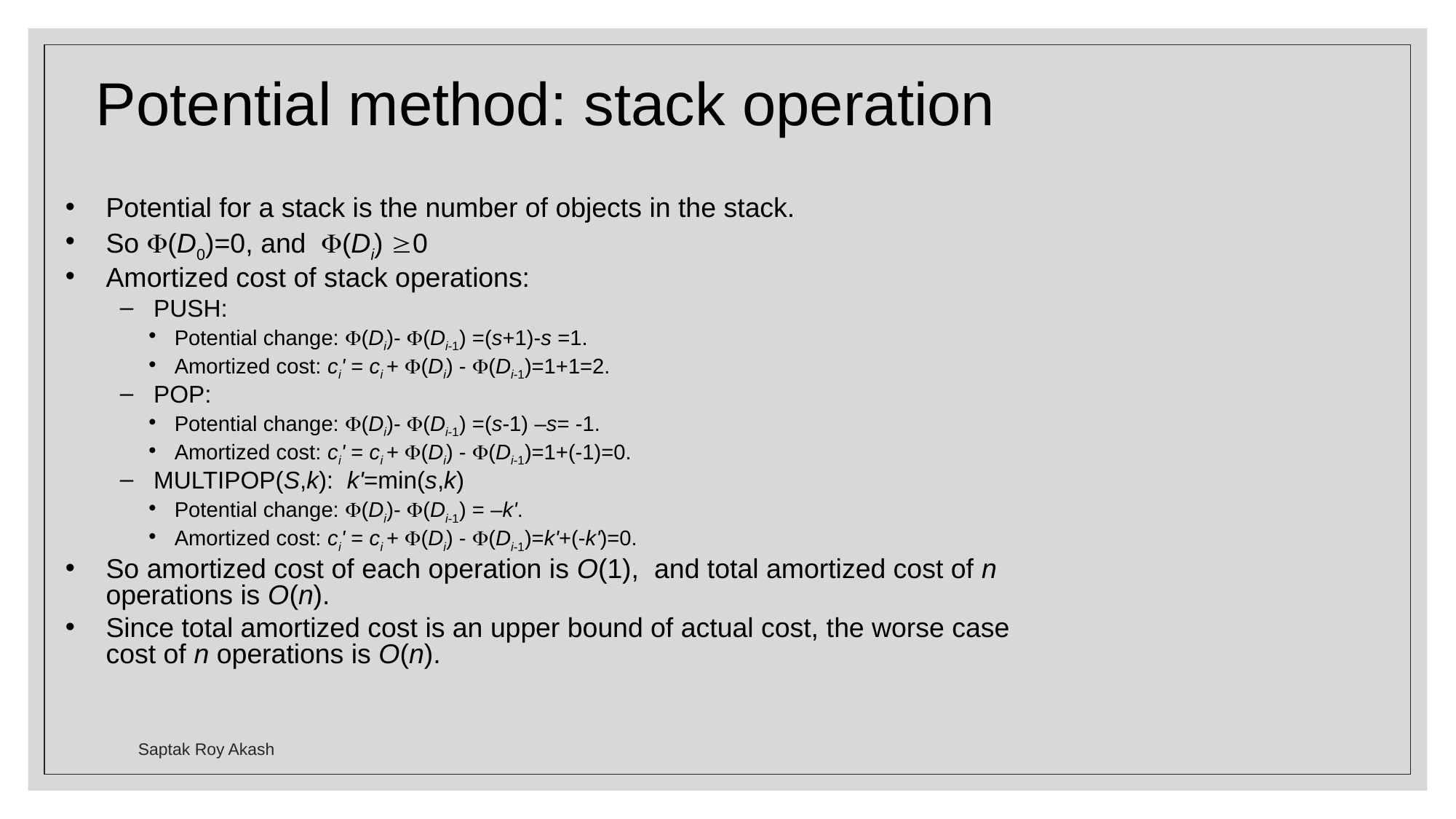

Potential method: stack operation
Potential for a stack is the number of objects in the stack.
So Φ(D0)=0, and  Φ(Di) ≥0
Amortized cost of stack operations:
PUSH:
Potential change: Φ(Di)- Φ(Di-1) =(s+1)-s =1.
Amortized cost: ci' = ci + Φ(Di) - Φ(Di-1)=1+1=2.
POP:
Potential change: Φ(Di)- Φ(Di-1) =(s-1) –s= -1.
Amortized cost: ci' = ci + Φ(Di) - Φ(Di-1)=1+(-1)=0.
MULTIPOP(S,k):  k'=min(s,k)
Potential change: Φ(Di)- Φ(Di-1) = –k'.
Amortized cost: ci' = ci + Φ(Di) - Φ(Di-1)=k'+(-k')=0.
So amortized cost of each operation is O(1),  and total amortized cost of n operations is O(n).
Since total amortized cost is an upper bound of actual cost, the worse case cost of n operations is O(n).
Saptak Roy Akash